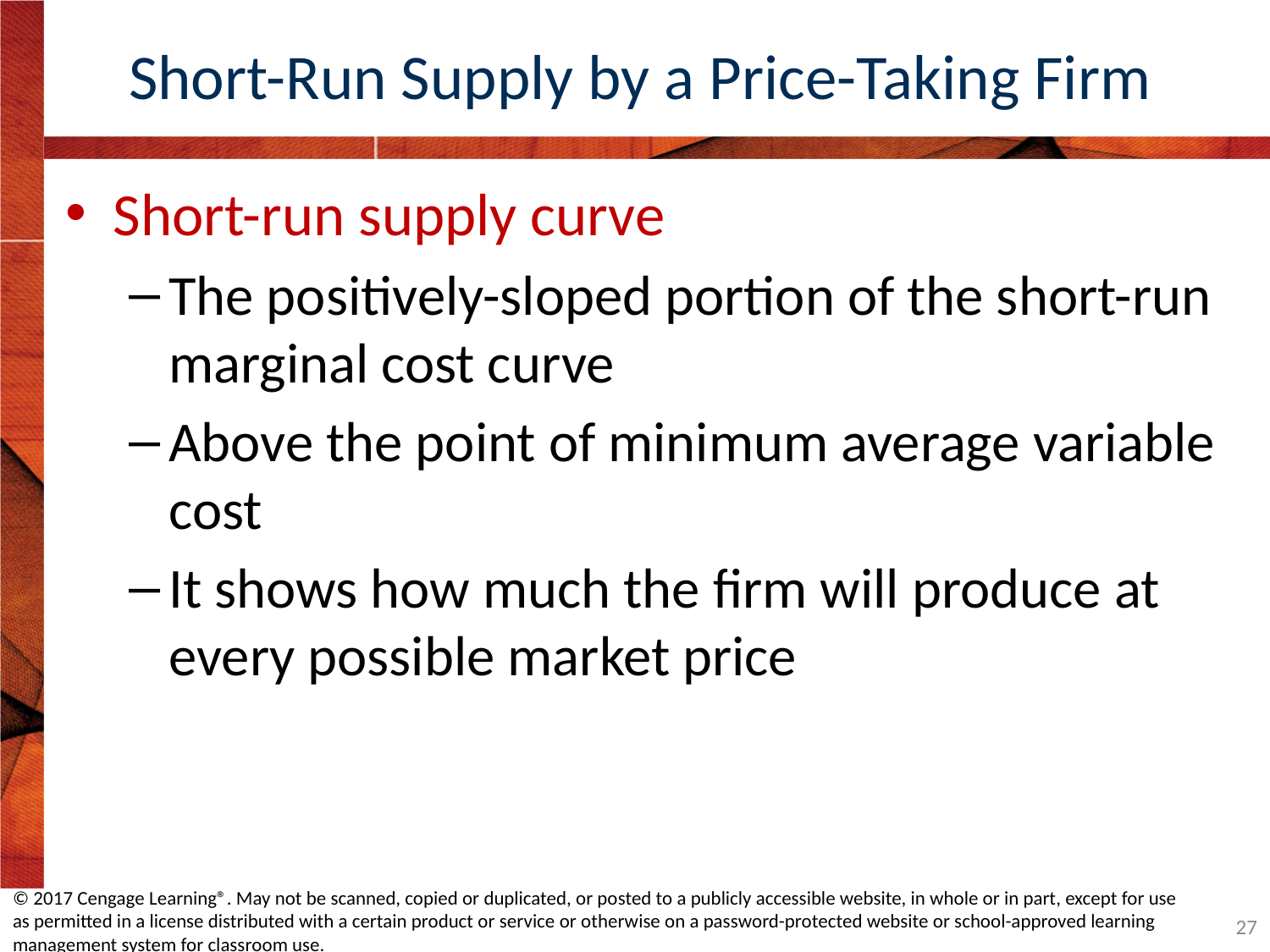

# Short-Run Supply by a Price-Taking Firm
Short-run supply curve
The positively-sloped portion of the short-run marginal cost curve
Above the point of minimum average variable cost
It shows how much the firm will produce at every possible market price
© 2017 Cengage Learning®. May not be scanned, copied or duplicated, or posted to a publicly accessible website, in whole or in part, except for use as permitted in a license distributed with a certain product or service or otherwise on a password-protected website or school-approved learning management system for classroom use.
27